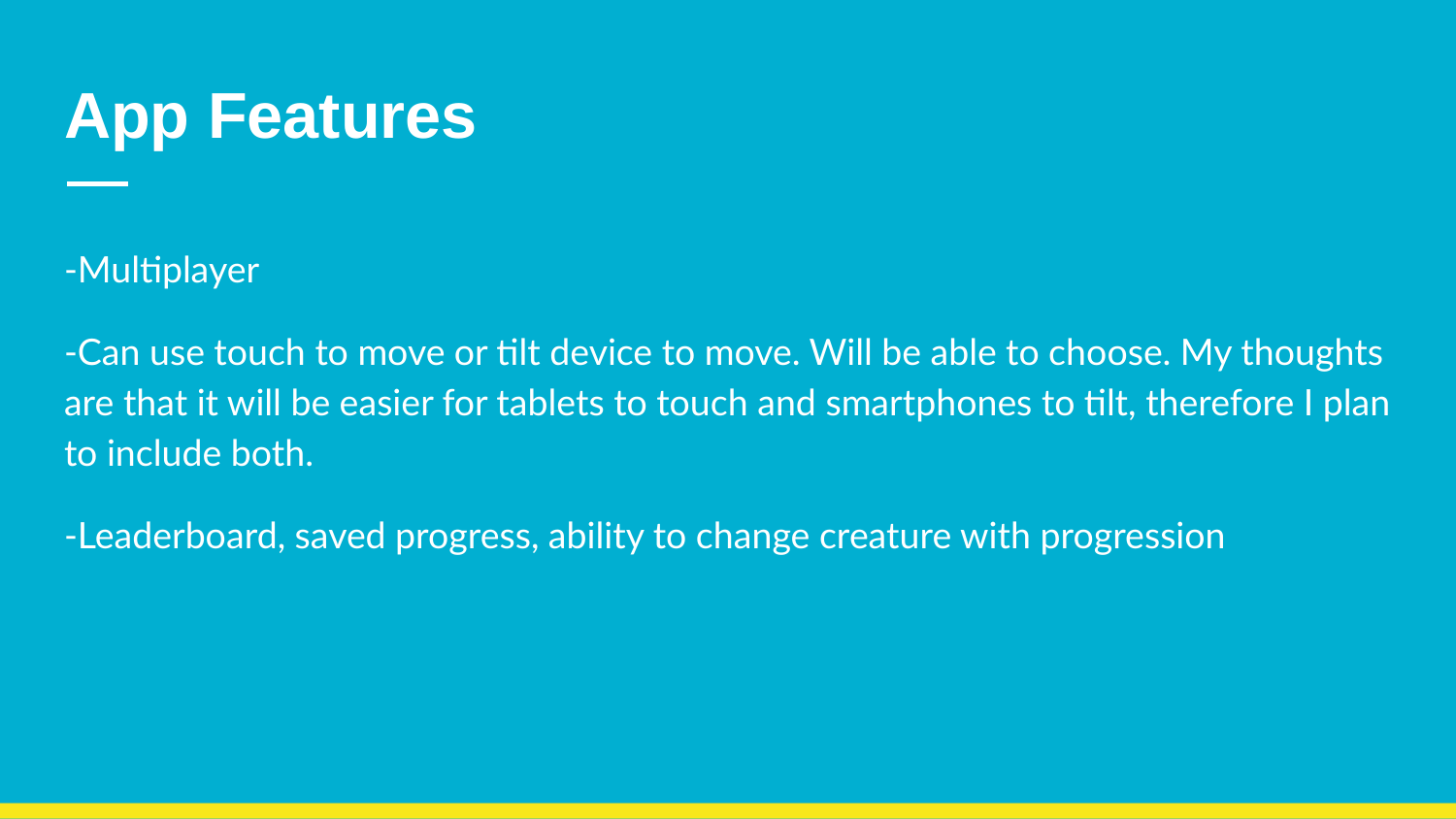

# App Features
-Multiplayer
-Can use touch to move or tilt device to move. Will be able to choose. My thoughts are that it will be easier for tablets to touch and smartphones to tilt, therefore I plan to include both.
-Leaderboard, saved progress, ability to change creature with progression